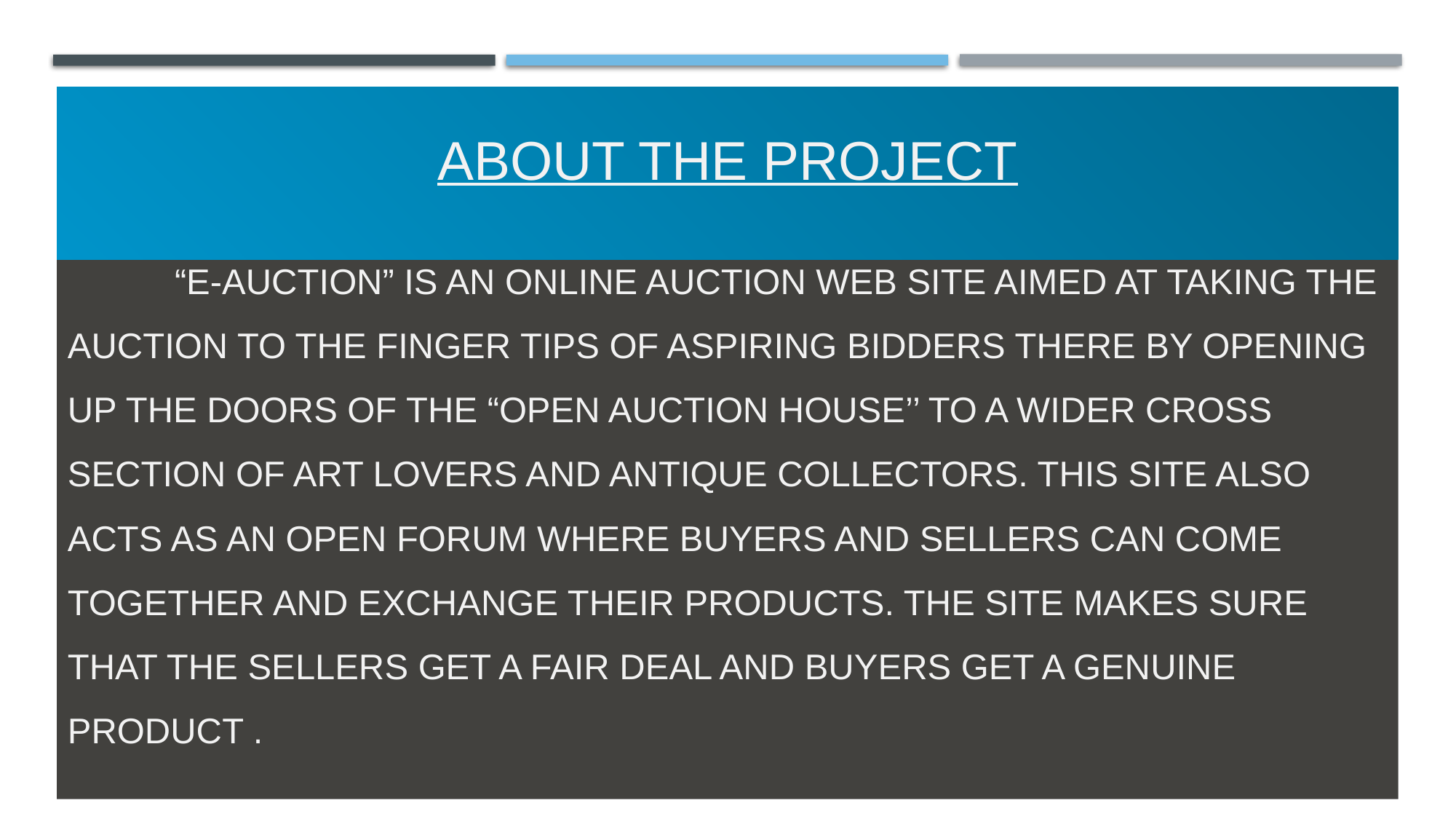

“E-Auction” is an online auction web site aimed at taking the auction to the finger tips of aspiring bidders there by opening up the doors of the “OPEN Auction House’’ to a wider cross section of Art Lovers and Antique Collectors. This site also acts as an open forum where buyers and sellers can come together and exchange their products. The site makes sure that the sellers get a fair deal and buyers get a genuine product .
ABOUT THE PROJECT